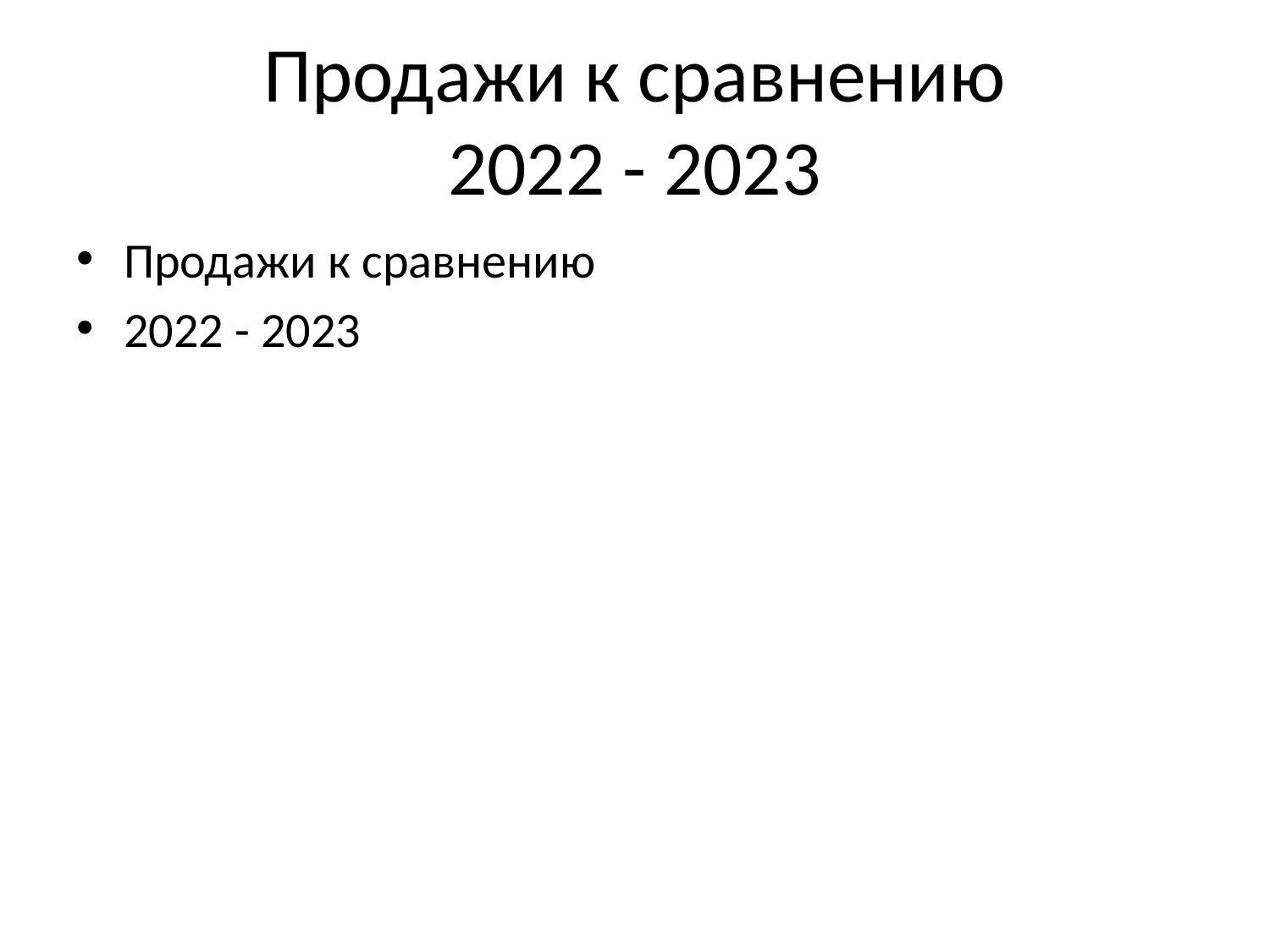

# Продажи к сравнению
2022 - 2023
Продажи к сравнению
2022 - 2023